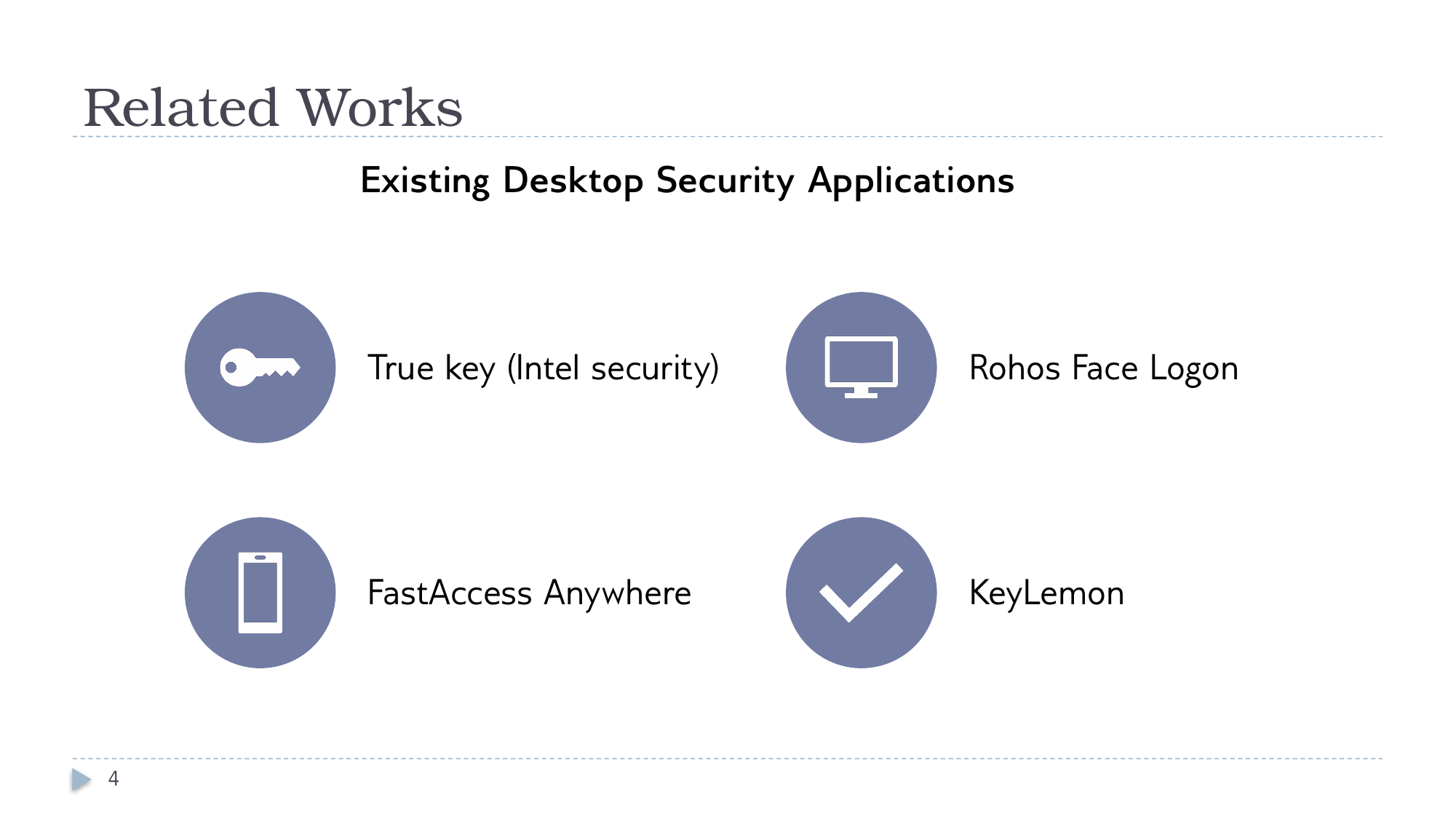

# Related Works
Existing Desktop Security Applications

True key (Intel security)
Rohos Face Logon
FastAccess Anywhere
KeyLemon

4